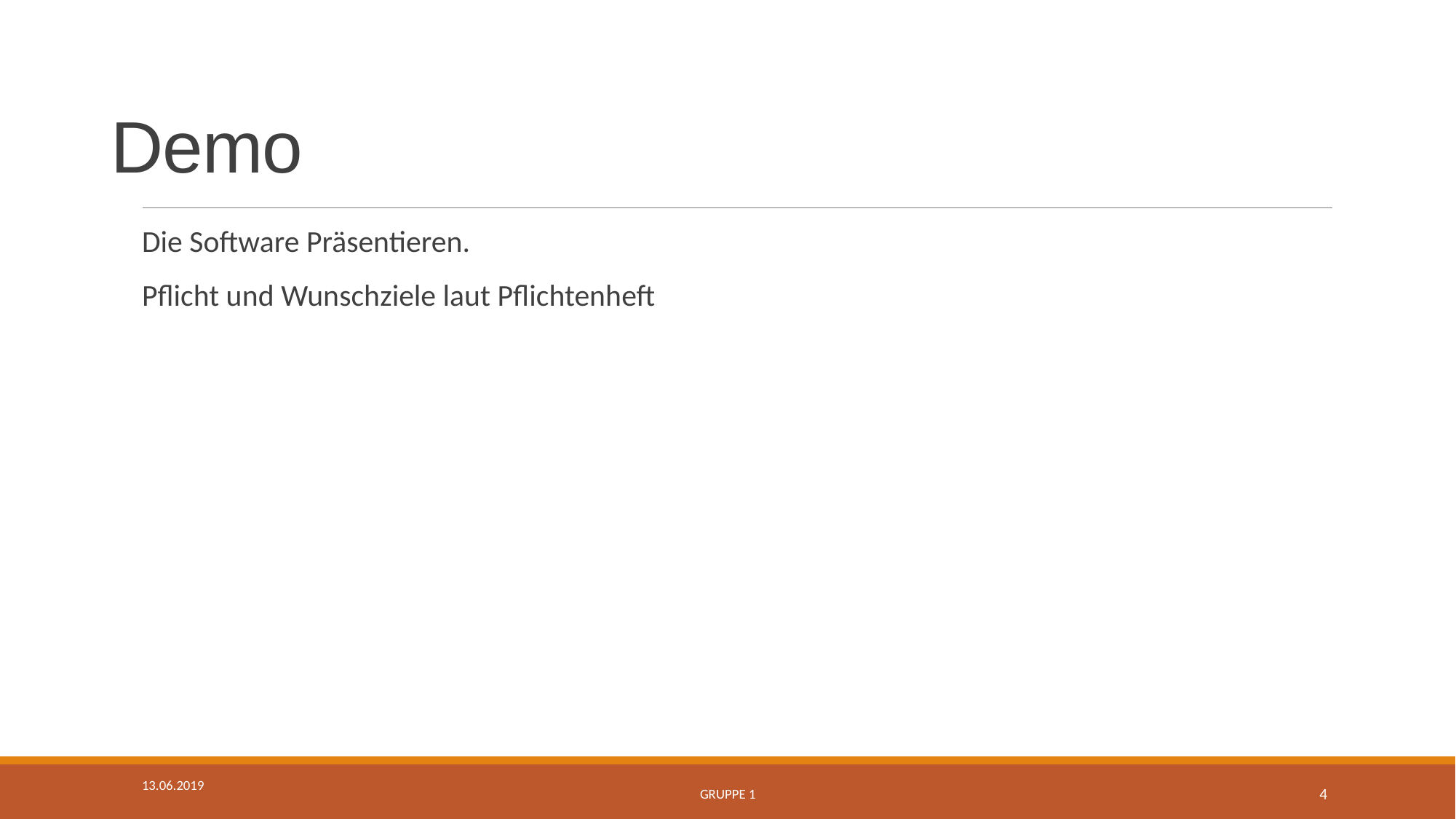

# Demo
Die Software Präsentieren.
Pflicht und Wunschziele laut Pflichtenheft

13.06.2019

Gruppe 1
4